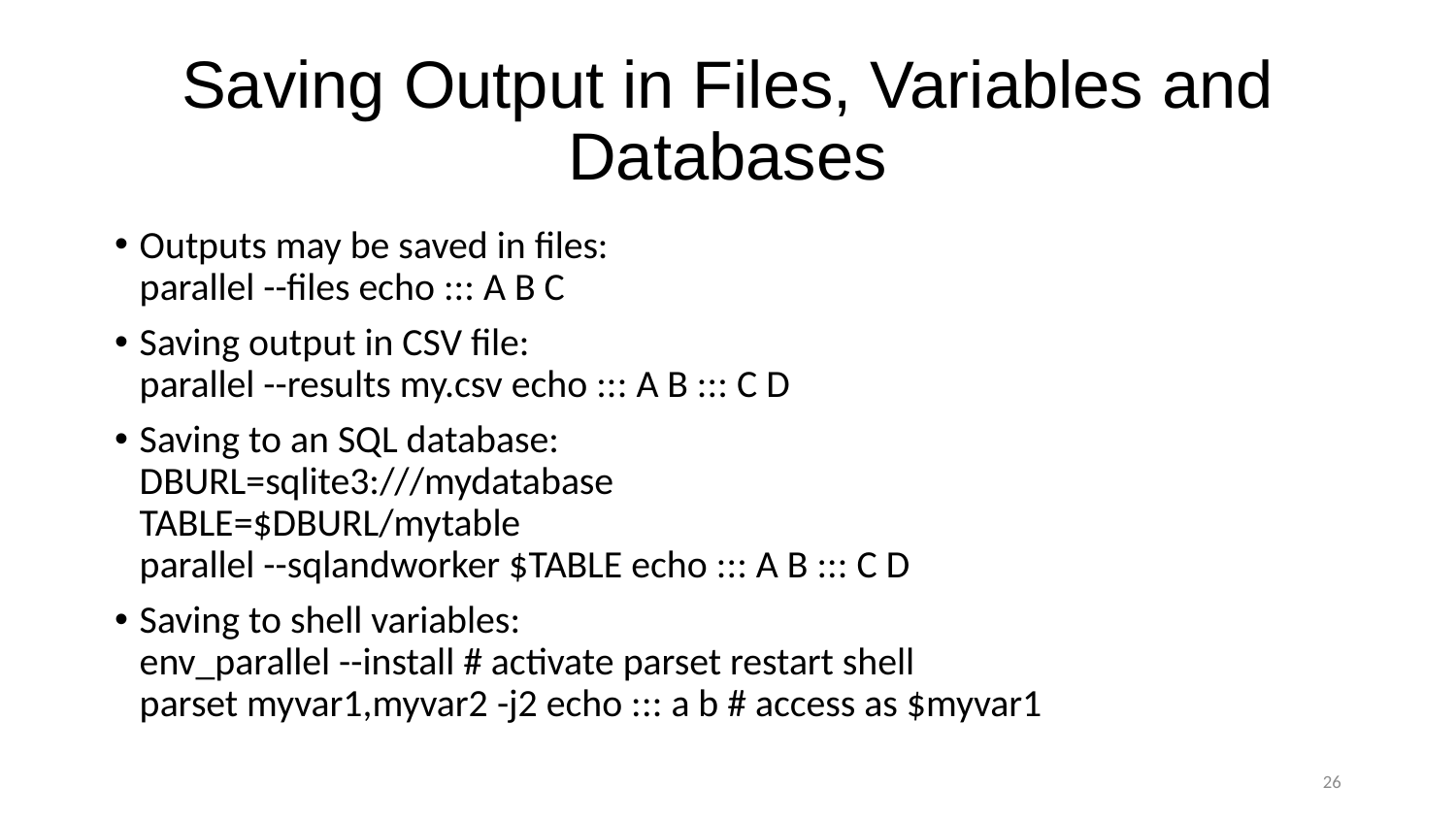

# Saving Output in Files, Variables and Databases
Outputs may be saved in files:
parallel --files echo ::: A B C
Saving output in CSV file:
parallel --results my.csv echo ::: A B ::: C D
Saving to an SQL database:
DBURL=sqlite3:///mydatabase
TABLE=$DBURL/mytable
parallel --sqlandworker $TABLE echo ::: A B ::: C D
Saving to shell variables:
env_parallel --install # activate parset restart shell
parset myvar1,myvar2 -j2 echo ::: a b # access as $myvar1
26